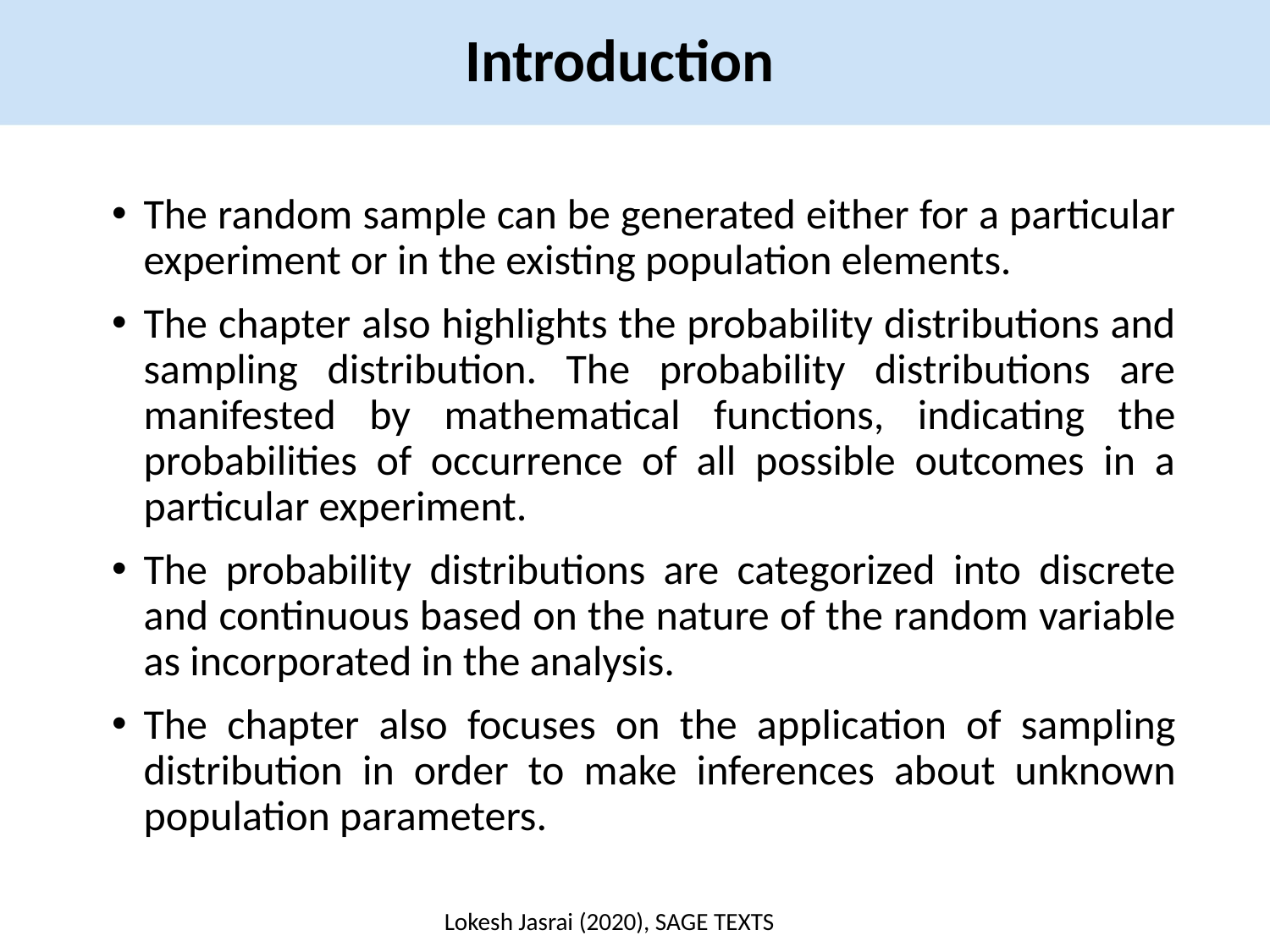

Introduction
The random sample can be generated either for a particular experiment or in the existing population elements.
The chapter also highlights the probability distributions and sampling distribution. The probability distributions are manifested by mathematical functions, indicating the probabilities of occurrence of all possible outcomes in a particular experiment.
The probability distributions are categorized into discrete and continuous based on the nature of the random variable as incorporated in the analysis.
The chapter also focuses on the application of sampling distribution in order to make inferences about unknown population parameters.

Lokesh Jasrai (2020), SAGE TEXTS